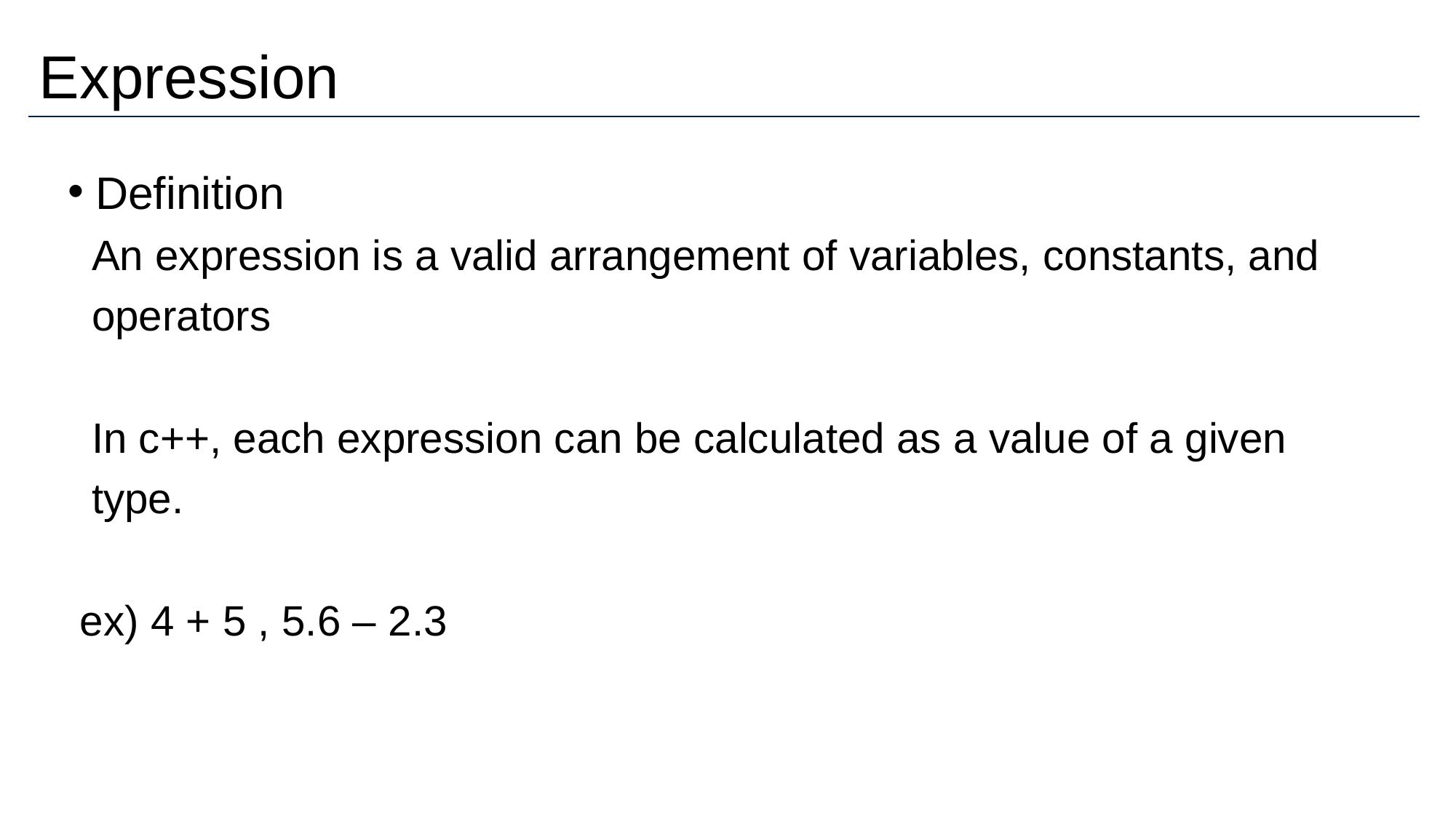

# Expression
Definition
  An expression is a valid arrangement of variables, constants, and
  operators

  In c++, each expression can be calculated as a value of a given
  type.

 ex) 4 + 5 , 5.6 – 2.3